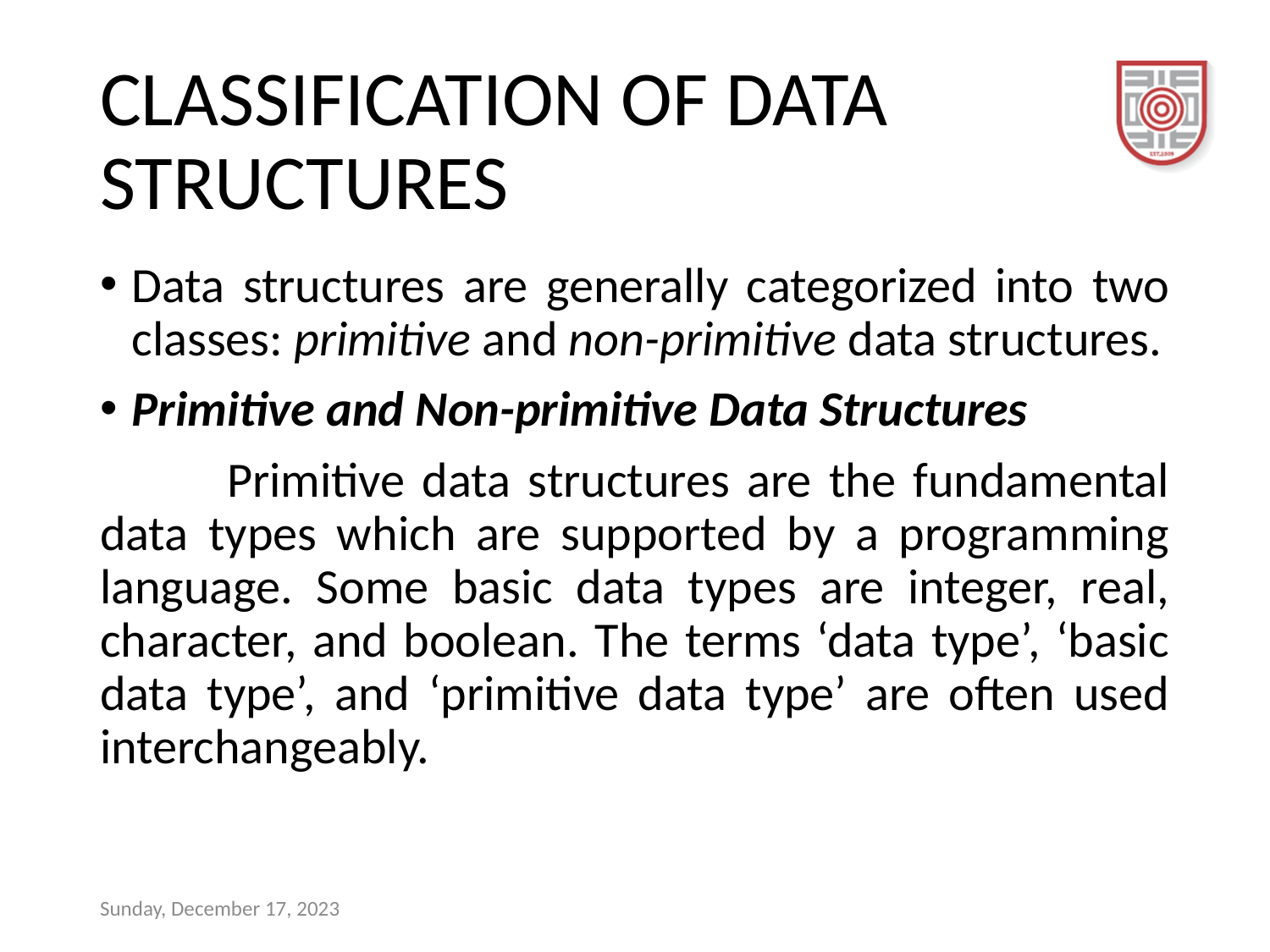

# CLASSIFICATION OF DATA STRUCTURES
Data structures are generally categorized into two classes: primitive and non-primitive data structures.
Primitive and Non-primitive Data Structures
	Primitive data structures are the fundamental data types which are supported by a programming language. Some basic data types are integer, real, character, and boolean. The terms ‘data type’, ‘basic data type’, and ‘primitive data type’ are often used interchangeably.
Sunday, December 17, 2023